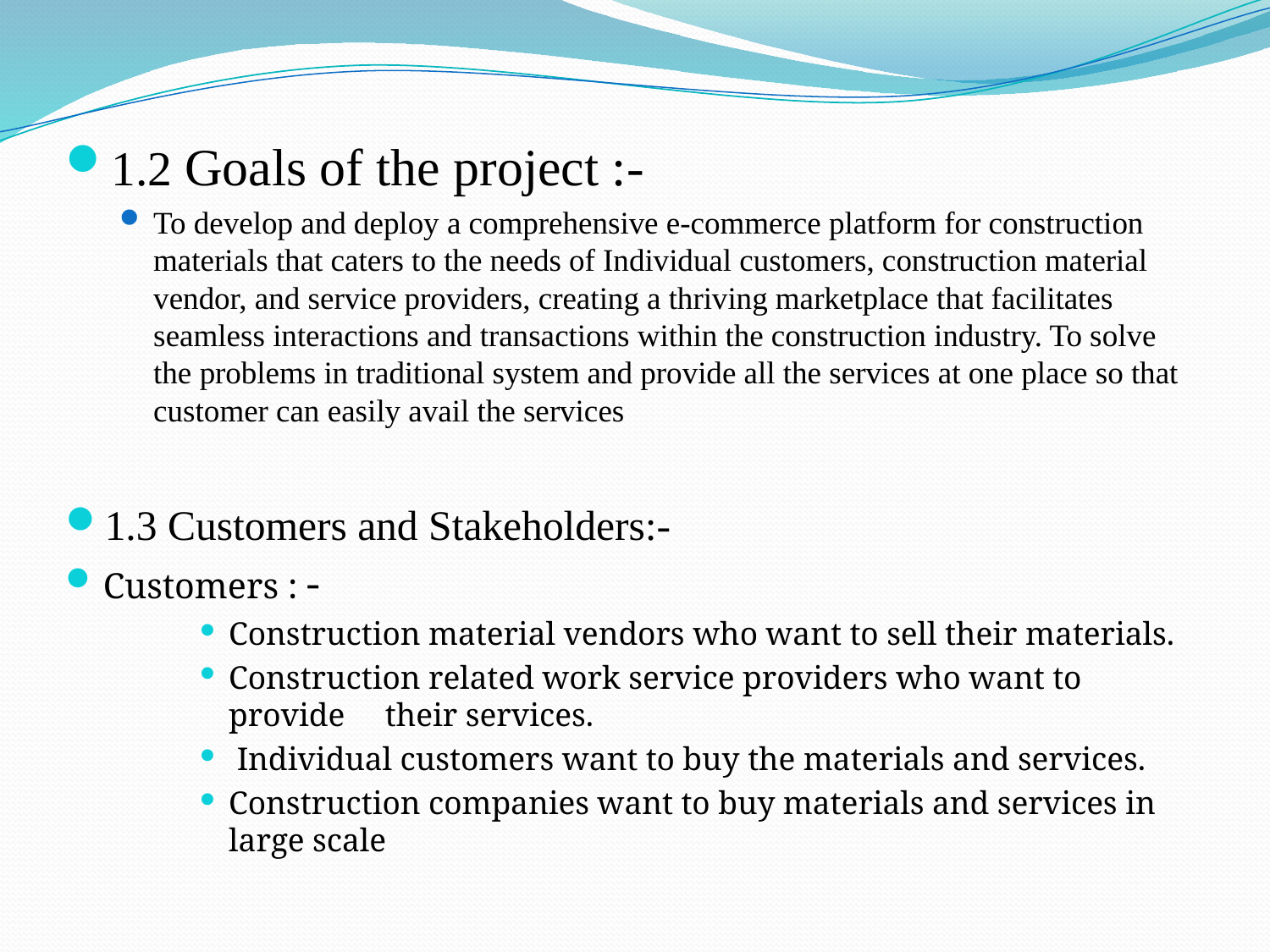

1.2 Goals of the project :-
To develop and deploy a comprehensive e-commerce platform for construction materials that caters to the needs of Individual customers, construction material vendor, and service providers, creating a thriving marketplace that facilitates seamless interactions and transactions within the construction industry. To solve the problems in traditional system and provide all the services at one place so that customer can easily avail the services

1.3 Customers and Stakeholders:-
Customers : -
Construction material vendors who want to sell their materials.
Construction related work service providers who want to provide     their services.
 Individual customers want to buy the materials and services.
Construction companies want to buy materials and services in large scale